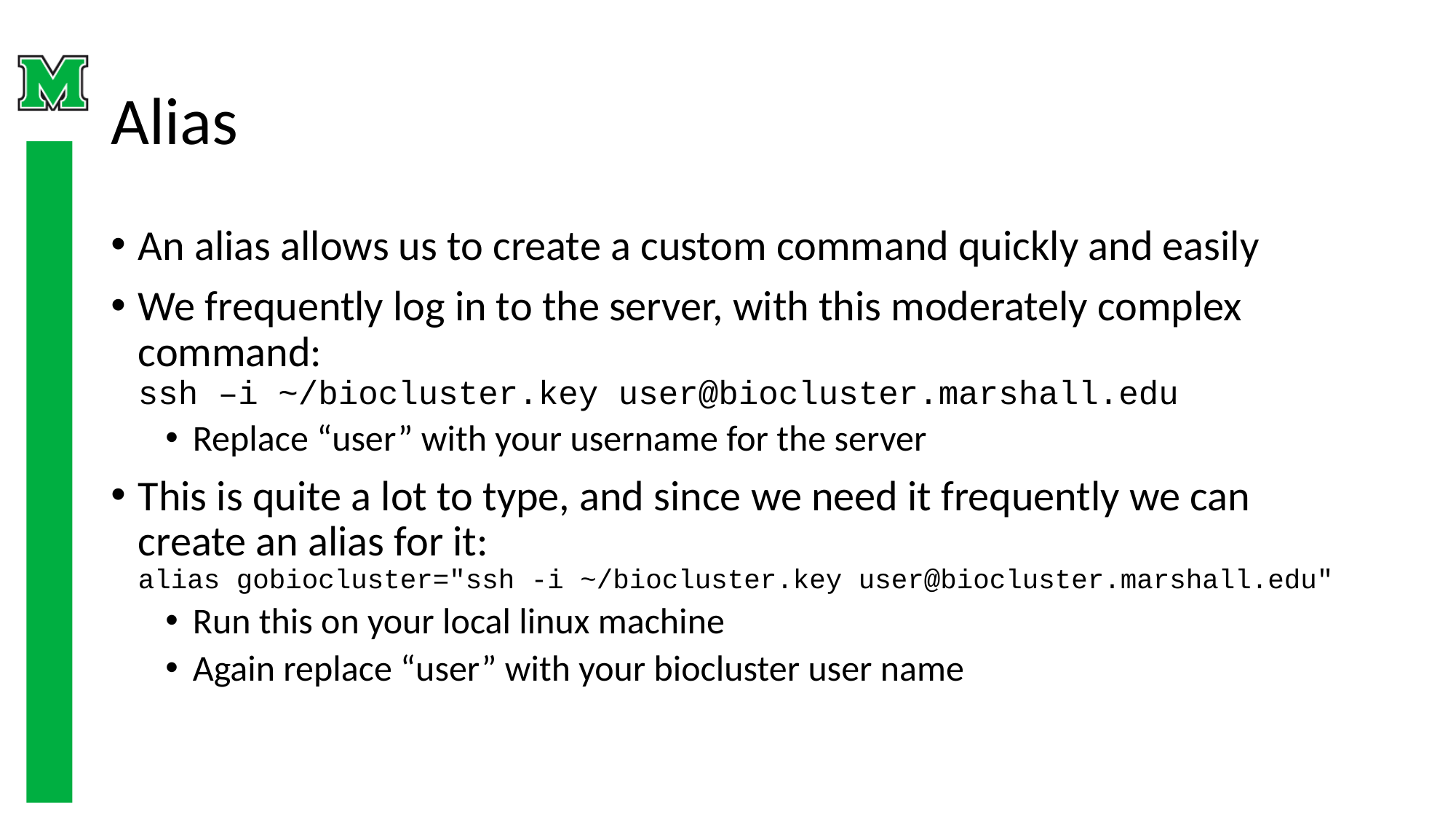

# Alias
An alias allows us to create a custom command quickly and easily
We frequently log in to the server, with this moderately complex command:
ssh –i ~/biocluster.key user@biocluster.marshall.edu
Replace “user” with your username for the server
This is quite a lot to type, and since we need it frequently we can create an alias for it:
alias gobiocluster="ssh -i ~/biocluster.key user@biocluster.marshall.edu"
Run this on your local linux machine
Again replace “user” with your biocluster user name